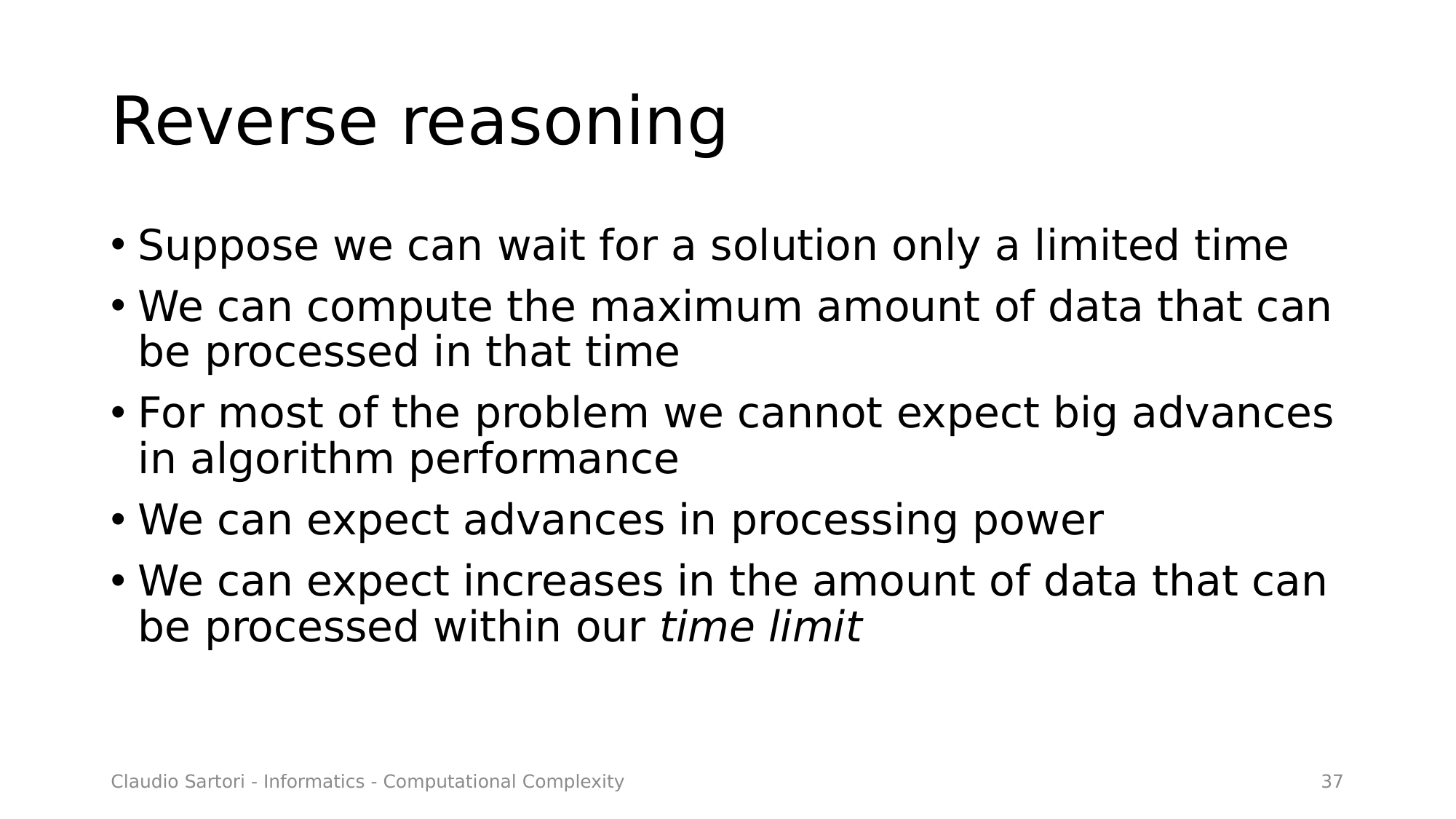

# Reverse reasoning
Suppose we can wait for a solution only a limited time
We can compute the maximum amount of data that can be processed in that time
For most of the problem we cannot expect big advances in algorithm performance
We can expect advances in processing power
We can expect increases in the amount of data that can be processed within our time limit
Claudio Sartori - Informatics - Computational Complexity
37